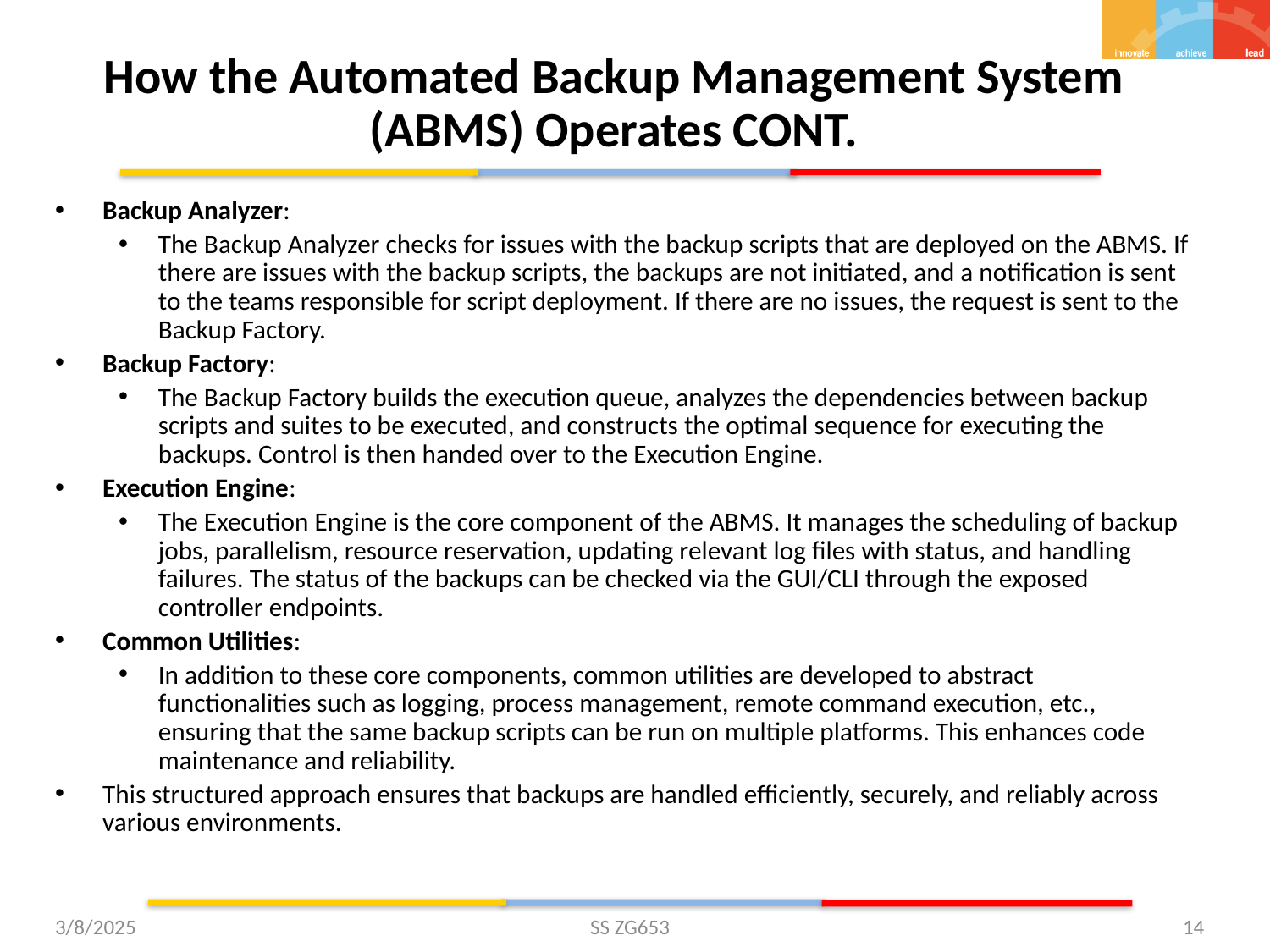

# How the Automated Backup Management System (ABMS) Operates CONT.
Backup Analyzer:
The Backup Analyzer checks for issues with the backup scripts that are deployed on the ABMS. If there are issues with the backup scripts, the backups are not initiated, and a notification is sent to the teams responsible for script deployment. If there are no issues, the request is sent to the Backup Factory.
Backup Factory:
The Backup Factory builds the execution queue, analyzes the dependencies between backup scripts and suites to be executed, and constructs the optimal sequence for executing the backups. Control is then handed over to the Execution Engine.
Execution Engine:
The Execution Engine is the core component of the ABMS. It manages the scheduling of backup jobs, parallelism, resource reservation, updating relevant log files with status, and handling failures. The status of the backups can be checked via the GUI/CLI through the exposed controller endpoints.
Common Utilities:
In addition to these core components, common utilities are developed to abstract functionalities such as logging, process management, remote command execution, etc., ensuring that the same backup scripts can be run on multiple platforms. This enhances code maintenance and reliability.
This structured approach ensures that backups are handled efficiently, securely, and reliably across various environments.

3/8/2025
SS ZG653
14